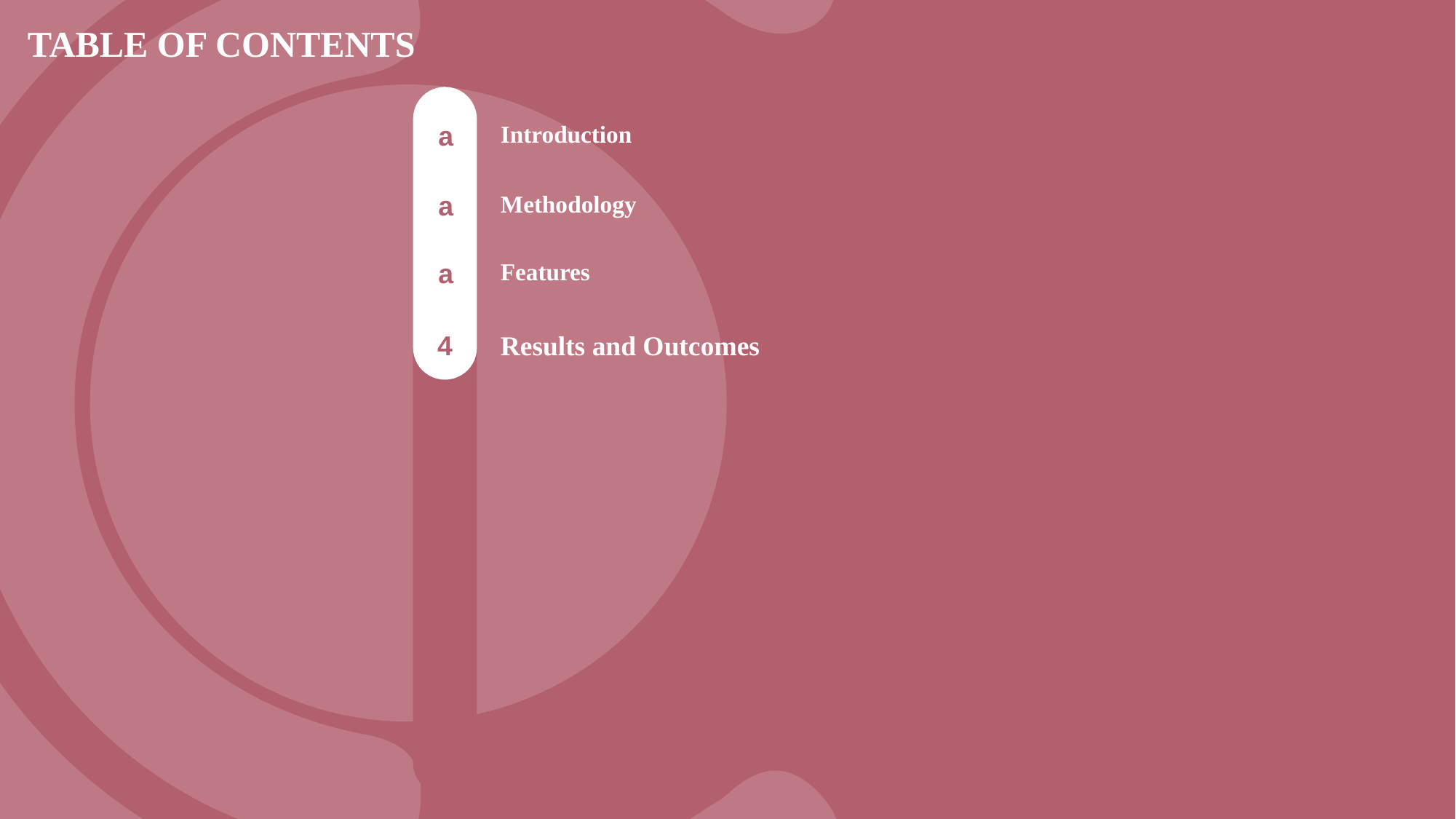

TABLE OF CONTENTS

a
Introduction
a
Methodology
a
Features
4
Results and Outcomes